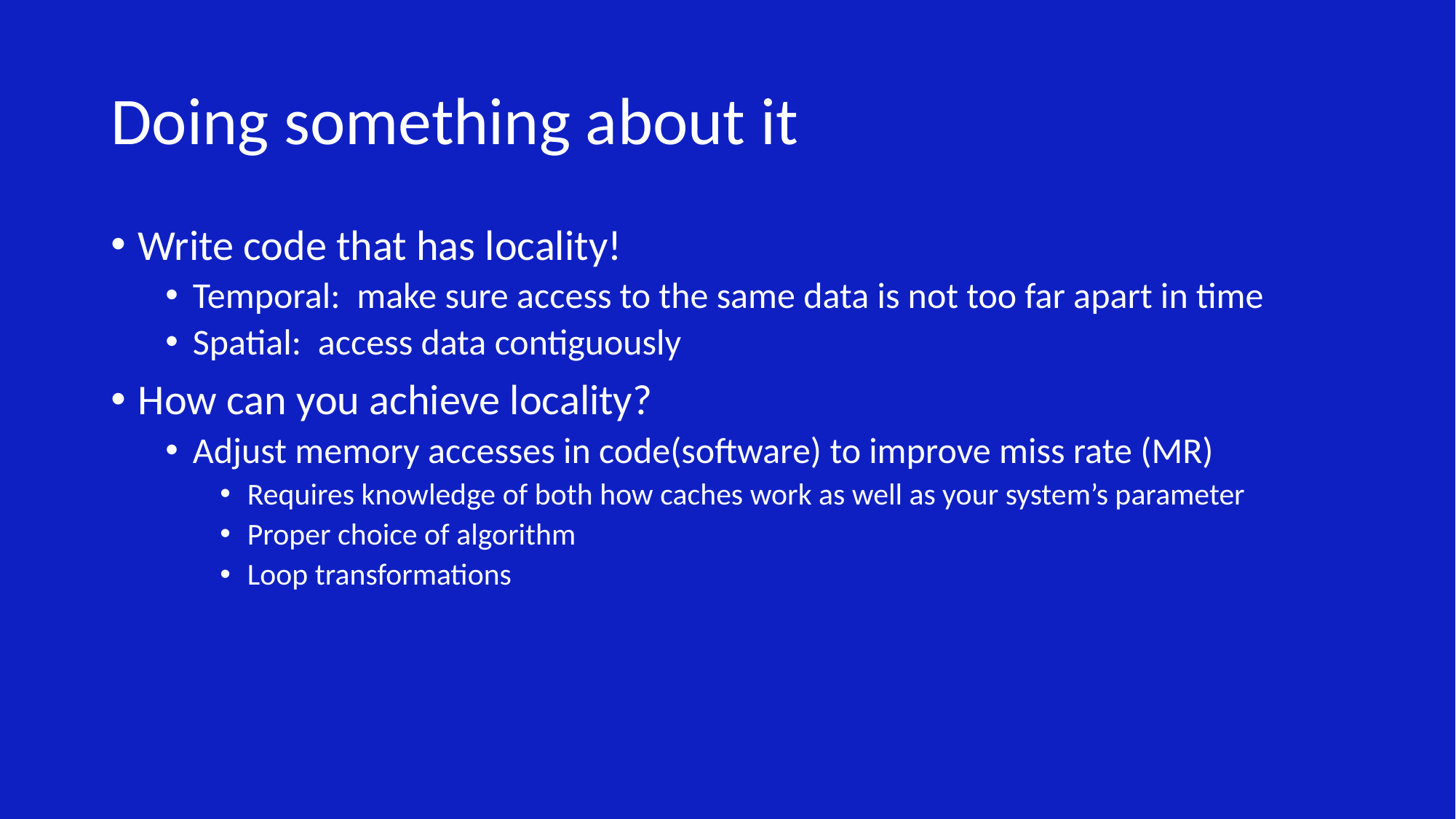

# Doing something about it
Write code that has locality!
Temporal:  make sure access to the same data is not too far apart in time
Spatial:  access data contiguously
How can you achieve locality?
Adjust memory accesses in code(software) to improve miss rate (MR)
Requires knowledge of both how caches work as well as your system’s parameter
Proper choice of algorithm
Loop transformations